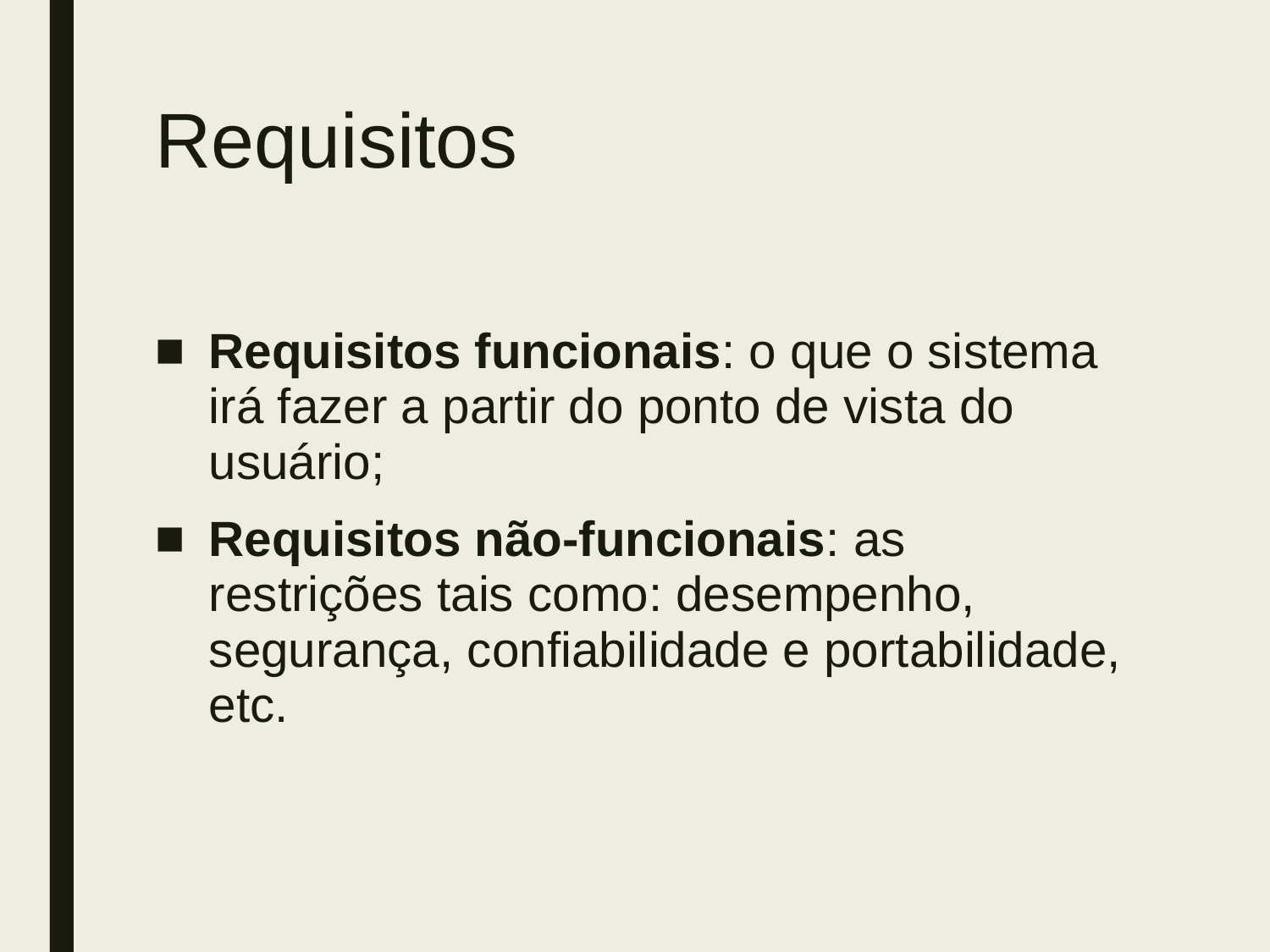

# Requisitos
Requisitos funcionais: o que o sistema irá fazer a partir do ponto de vista do usuário;
Requisitos não-funcionais: as restrições tais como: desempenho, segurança, confiabilidade e portabilidade, etc.